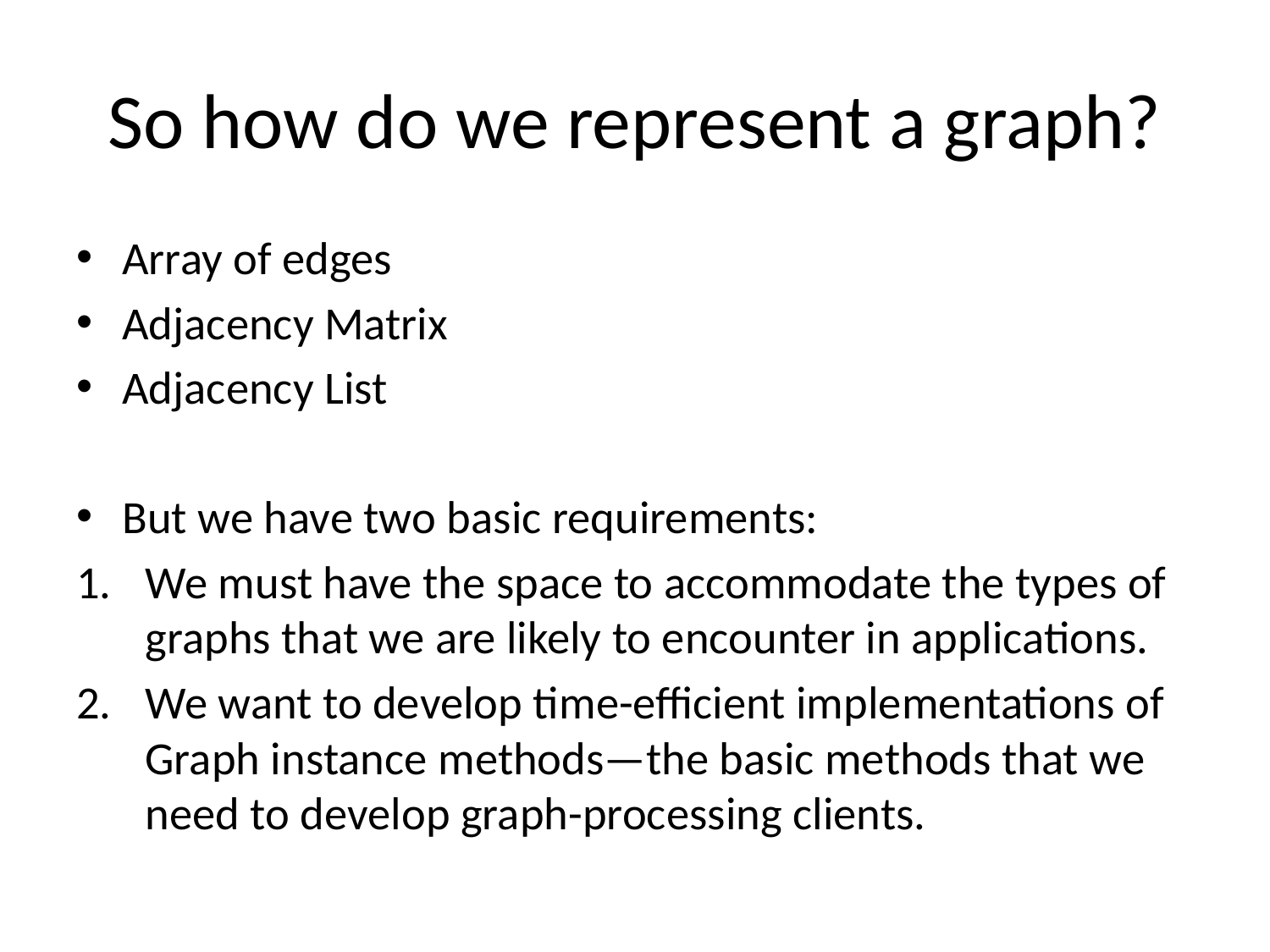

# So how do we represent a graph?
Array of edges
Adjacency Matrix
Adjacency List

But we have two basic requirements:
We must have the space to accommodate the types of graphs that we are likely to encounter in applications.
We want to develop time-efficient implementations of Graph instance methods—the basic methods that we need to develop graph-processing clients.